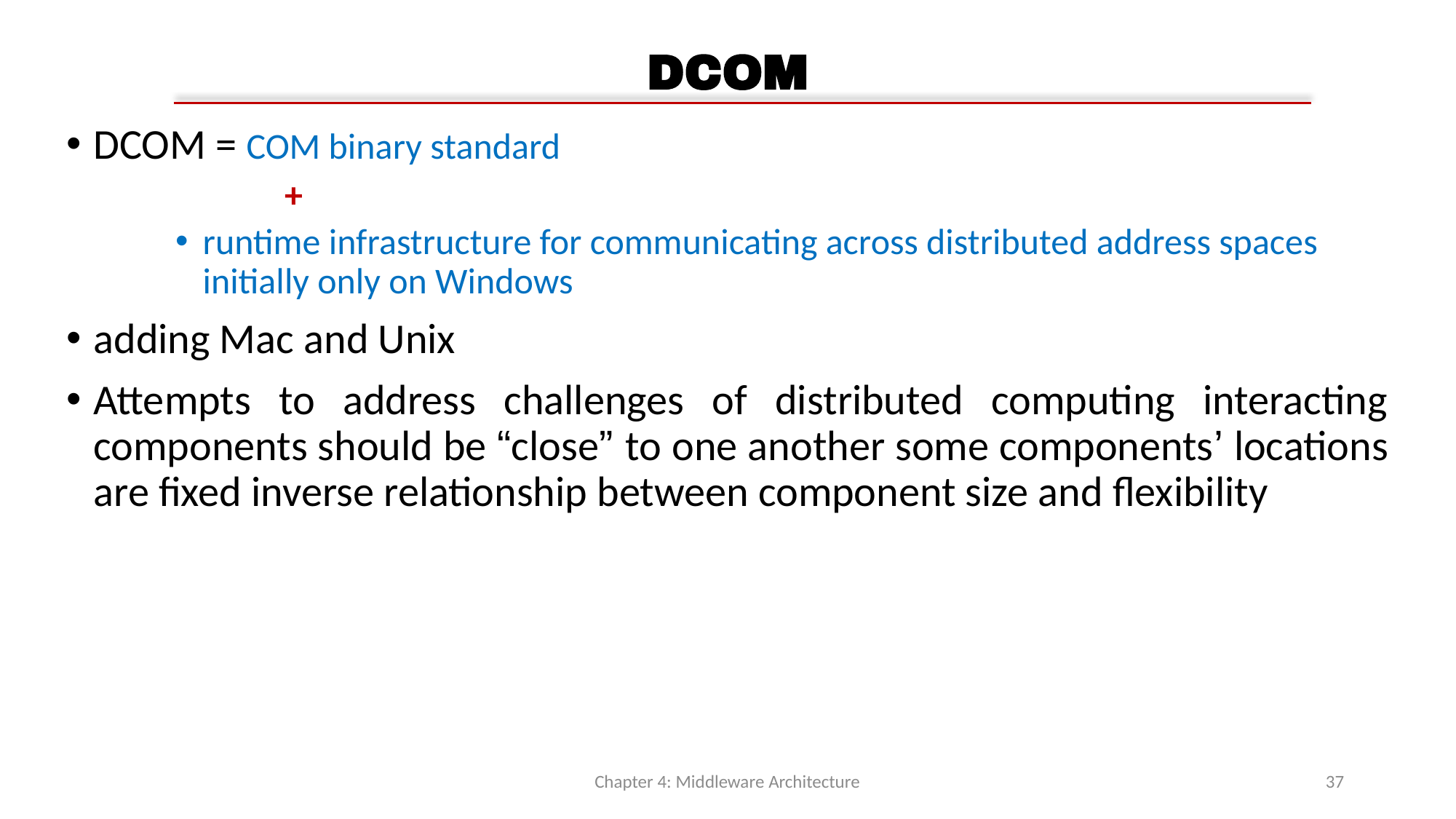

# DCOM
DCOM = COM binary standard
+
runtime infrastructure for communicating across distributed address spaces initially only on Windows
adding Mac and Unix
Attempts to address challenges of distributed computing interacting components should be “close” to one another some components’ locations are fixed inverse relationship between component size and flexibility
Chapter 4: Middleware Architecture
37